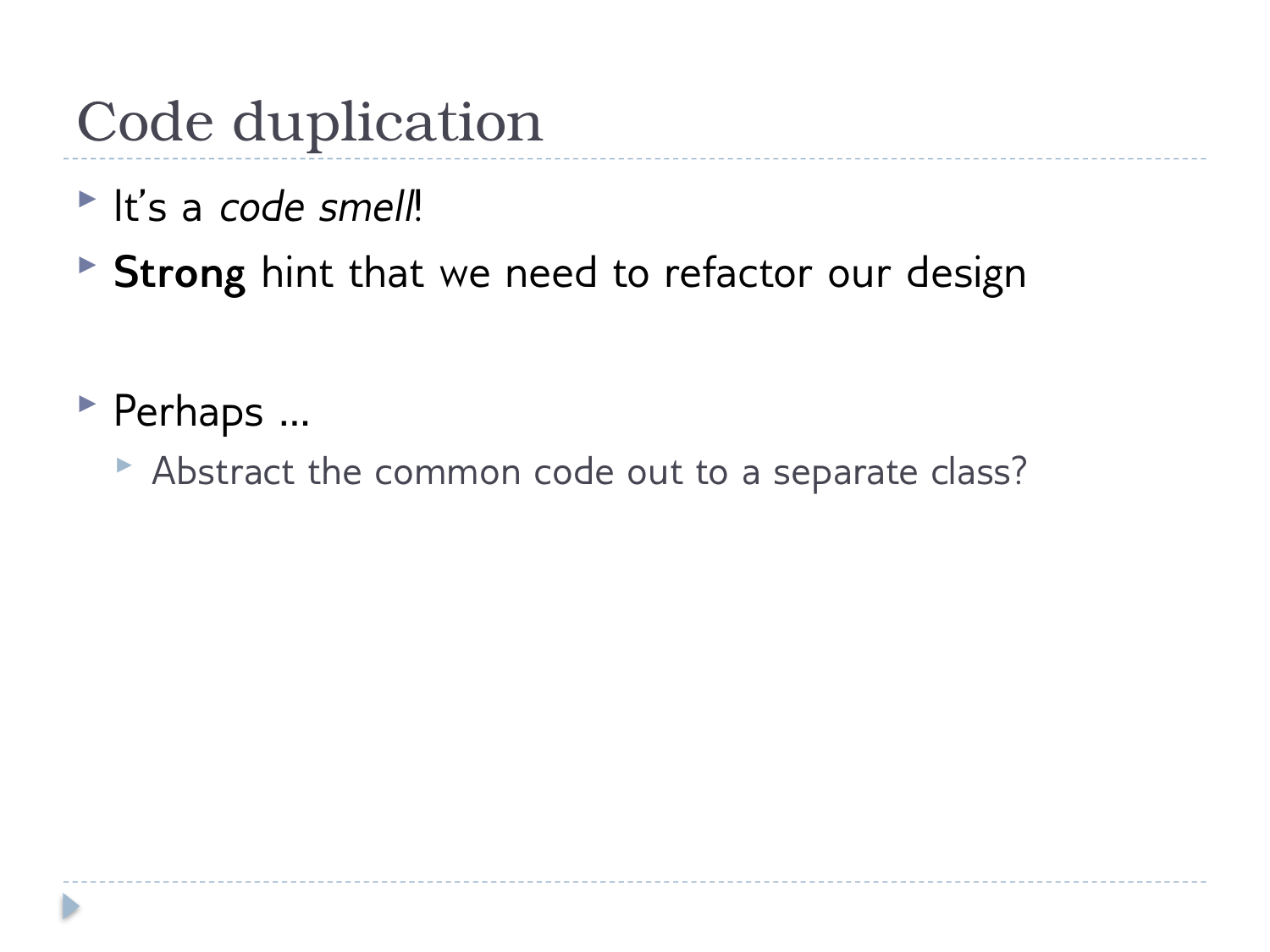

# Code duplication
It’s a code smell!
Strong hint that we need to refactor our design

Perhaps …
Abstract the common code out to a separate class?